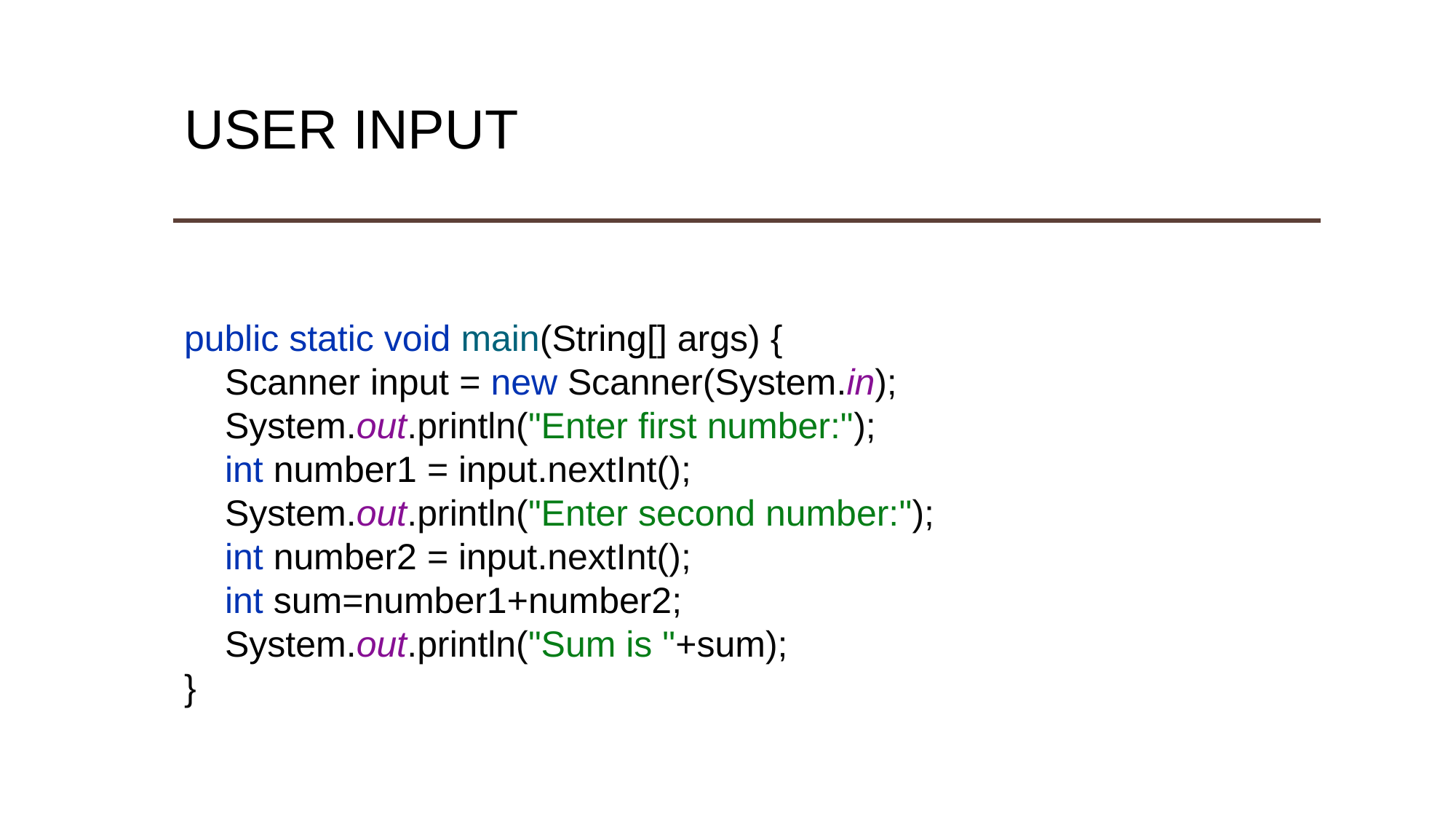

# USER INPUT
public static void main(String[] args) {
    Scanner input = new Scanner(System.in);
    System.out.println("Enter first number:");
    int number1 = input.nextInt();
    System.out.println("Enter second number:");
    int number2 = input.nextInt();
    int sum=number1+number2;
    System.out.println("Sum is "+sum);
}